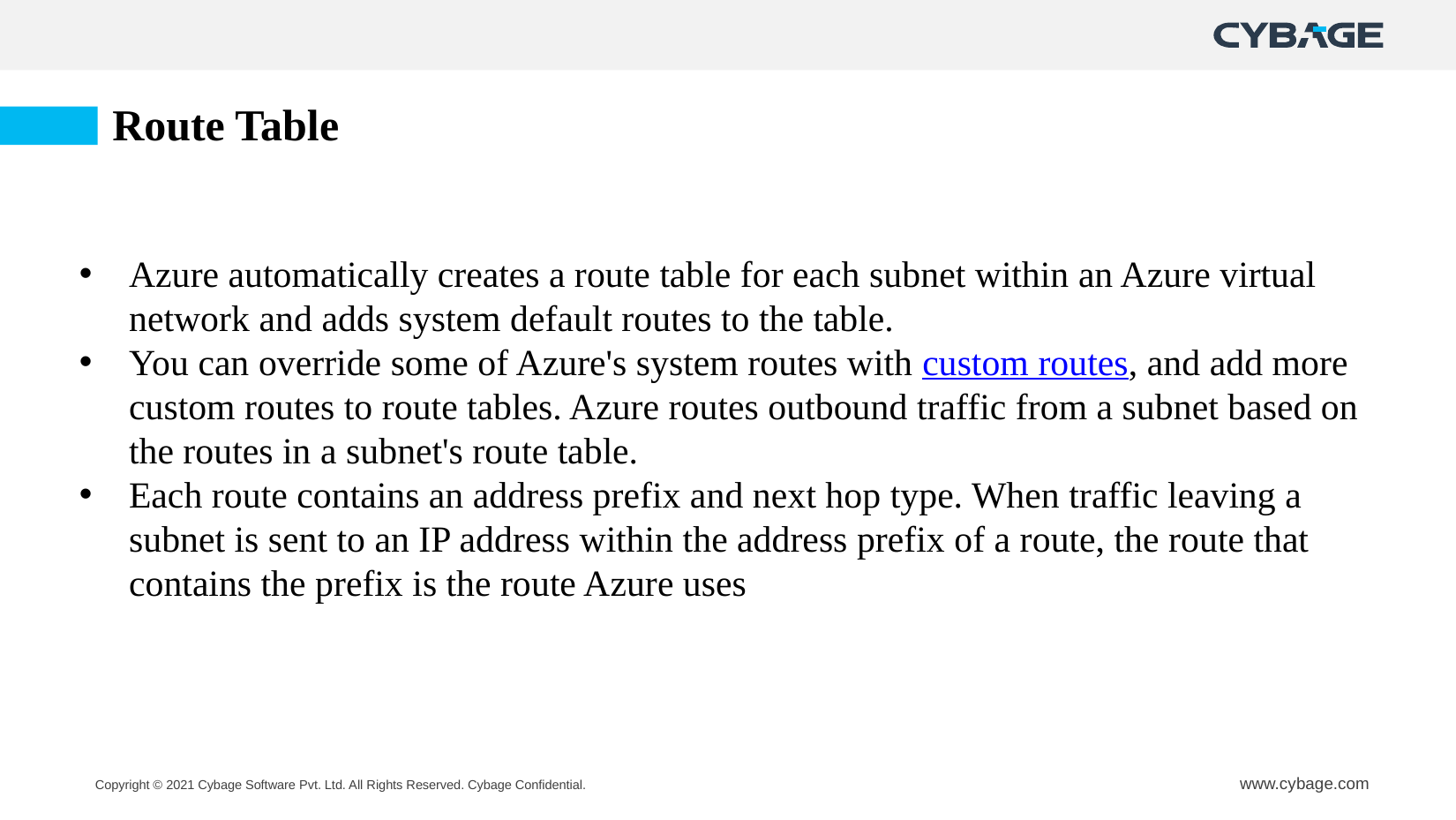

Route Table

Azure automatically creates a route table for each subnet within an Azure virtual network and adds system default routes to the table.
You can override some of Azure's system routes with custom routes, and add more custom routes to route tables. Azure routes outbound traffic from a subnet based on the routes in a subnet's route table.
Each route contains an address prefix and next hop type. When traffic leaving a subnet is sent to an IP address within the address prefix of a route, the route that contains the prefix is the route Azure uses